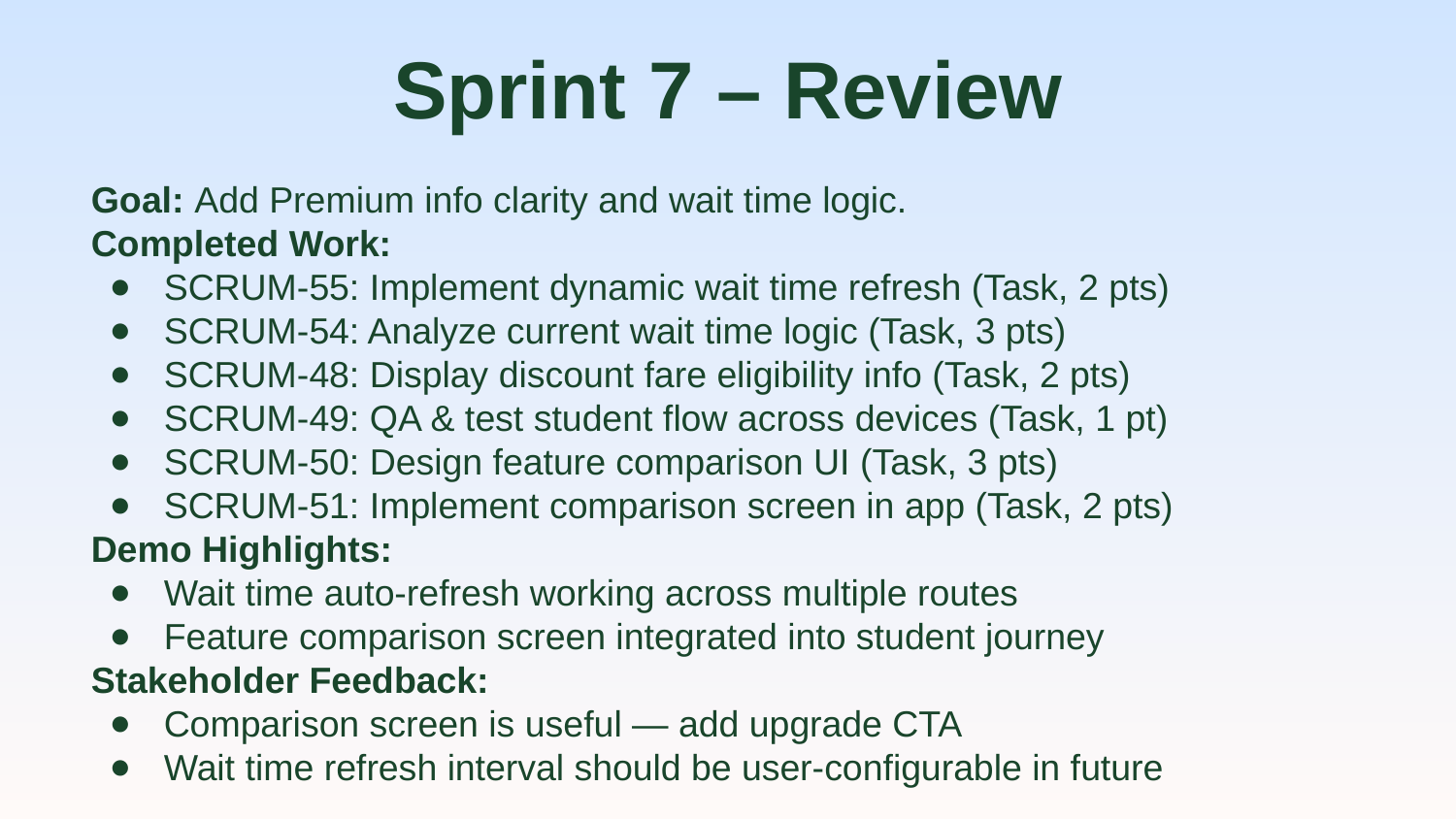

# Sprint 7 – Review
Goal: Add Premium info clarity and wait time logic.
Completed Work:
SCRUM-55: Implement dynamic wait time refresh (Task, 2 pts)
SCRUM-54: Analyze current wait time logic (Task, 3 pts)
SCRUM-48: Display discount fare eligibility info (Task, 2 pts)
SCRUM-49: QA & test student flow across devices (Task, 1 pt)
SCRUM-50: Design feature comparison UI (Task, 3 pts)
SCRUM-51: Implement comparison screen in app (Task, 2 pts)
Demo Highlights:
Wait time auto-refresh working across multiple routes
Feature comparison screen integrated into student journey
Stakeholder Feedback:
Comparison screen is useful — add upgrade CTA
Wait time refresh interval should be user-configurable in future